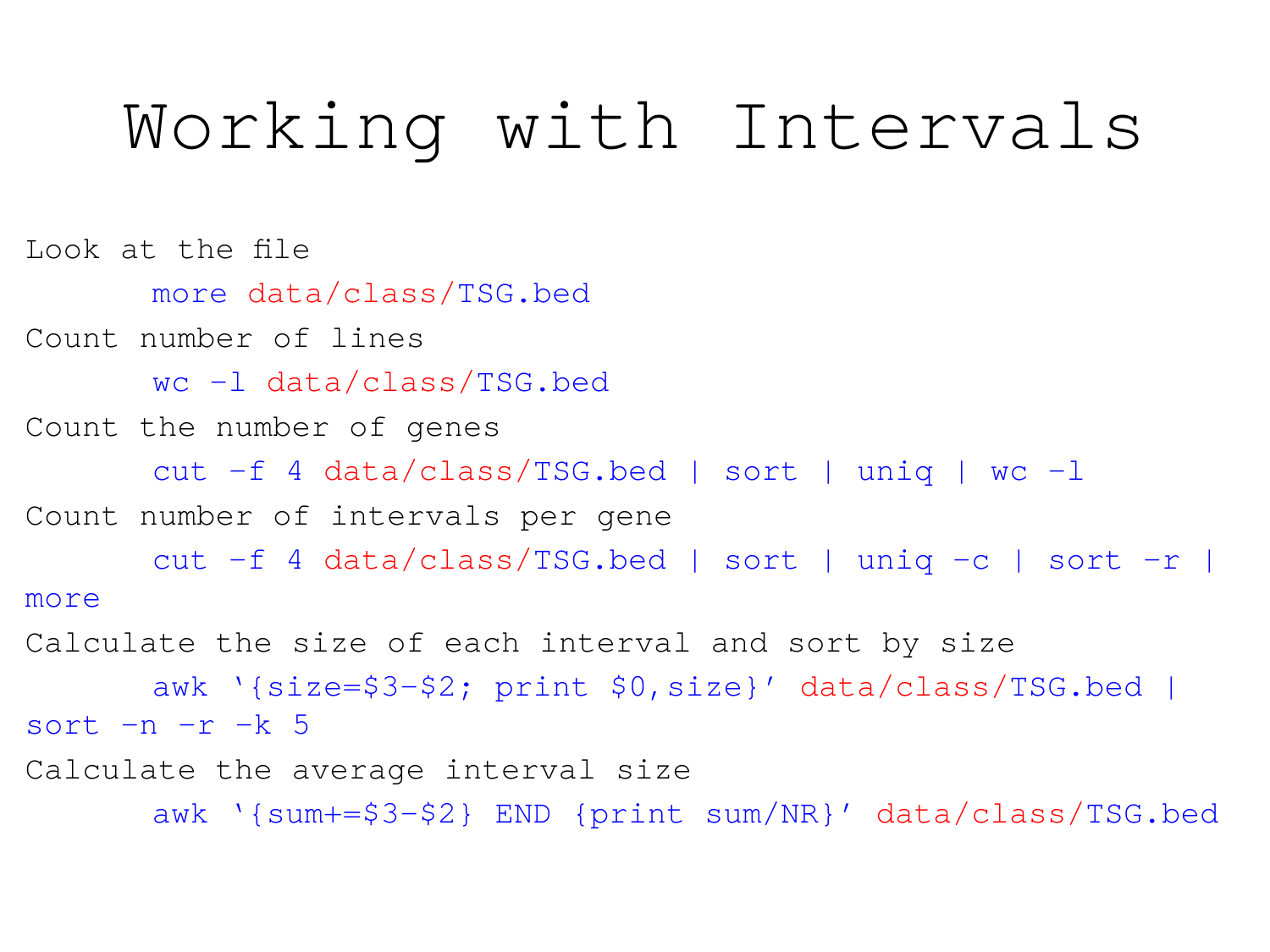

# Working with Intervals
Look at the file
	more data/class/TSG.bed
Count number of lines
	wc –l data/class/TSG.bed
Count the number of genes
	cut –f 4 data/class/TSG.bed | sort | uniq | wc –l
Count number of intervals per gene
	cut –f 4 data/class/TSG.bed | sort | uniq –c | sort –r | more
Calculate the size of each interval and sort by size
	awk ‘{size=$3-$2; print $0,size}’ data/class/TSG.bed | sort –n –r –k 5
Calculate the average interval size
	awk ‘{sum+=$3-$2} END {print sum/NR}’ data/class/TSG.bed